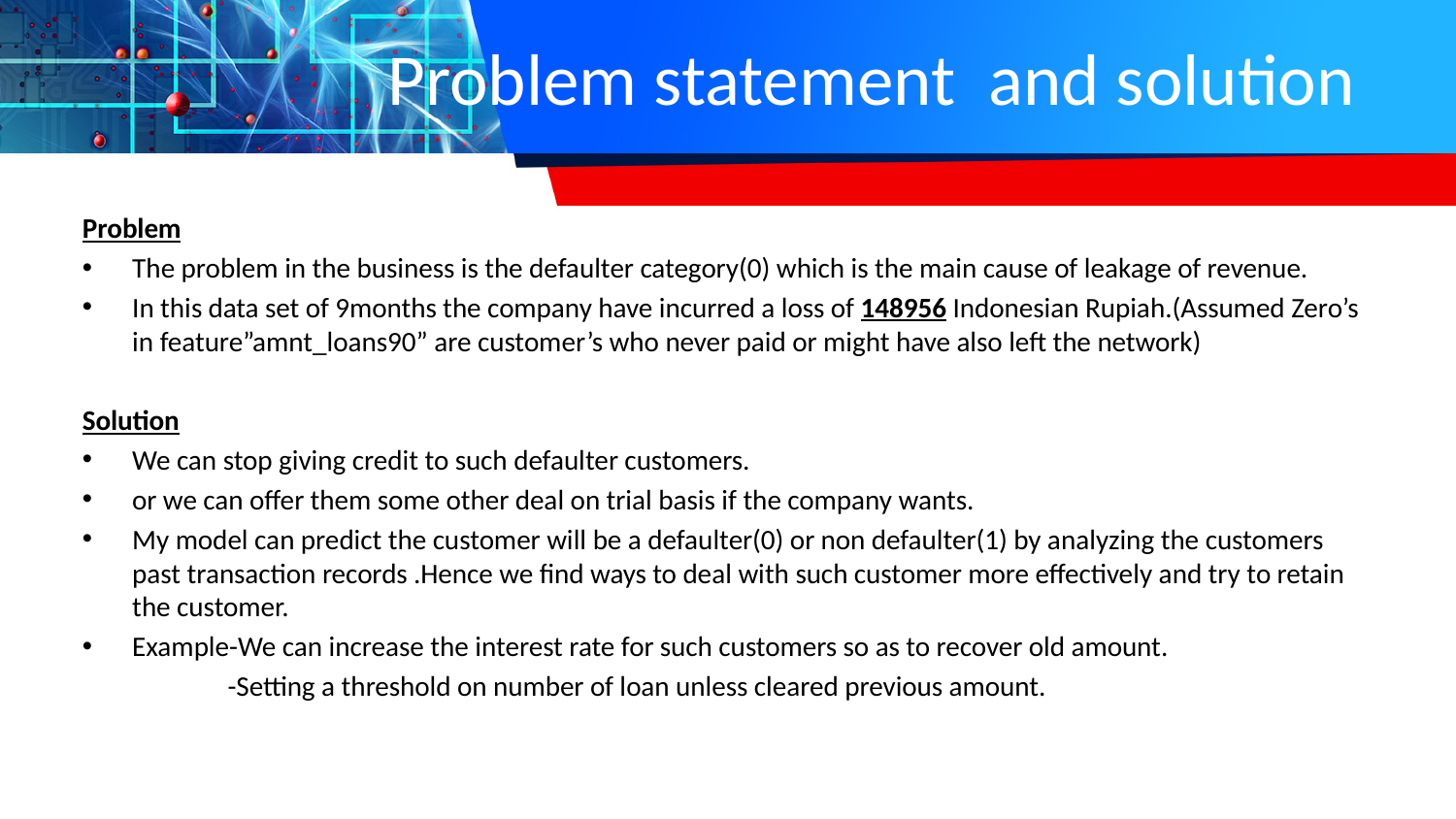

# Problem statement  and solution
Problem
The problem in the business is the defaulter category(0) which is the main cause of leakage of revenue.
In this data set of 9months the company have incurred a loss of 148956 Indonesian Rupiah.(Assumed Zero’s in feature”amnt_loans90” are customer’s who never paid or might have also left the network)

Solution
We can stop giving credit to such defaulter customers.
or we can offer them some other deal on trial basis if the company wants.
My model can predict the customer will be a defaulter(0) or non defaulter(1) by analyzing the customers past transaction records .Hence we find ways to deal with such customer more effectively and try to retain the customer.
Example-We can increase the interest rate for such customers so as to recover old amount.
                       -Setting a threshold on number of loan unless cleared previous amount.